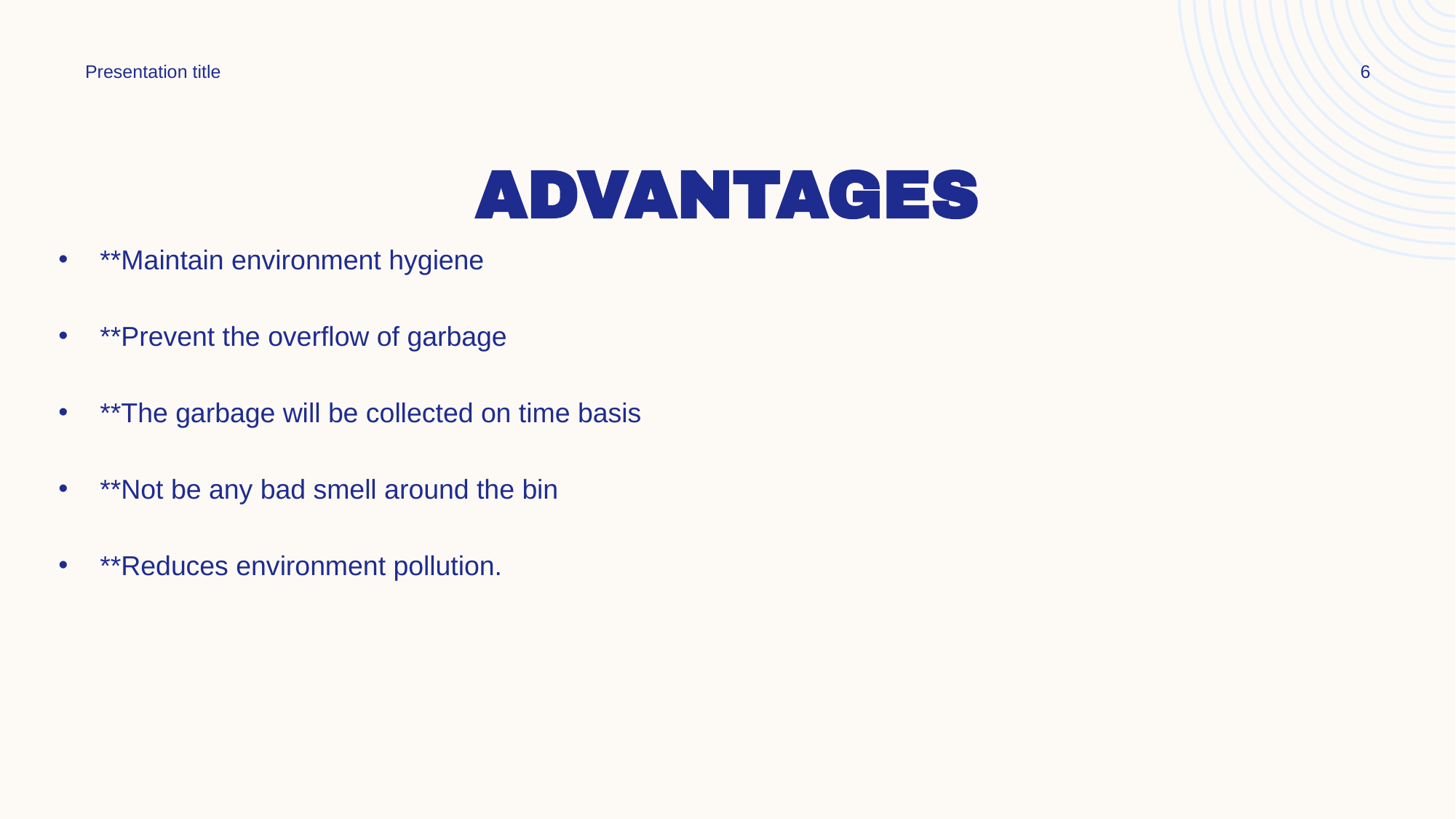

Presentation title
6
# ADVANTAGES
**Maintain environment hygiene

**Prevent the overflow of garbage

**The garbage will be collected on time basis

**Not be any bad smell around the bin

**Reduces environment pollution.